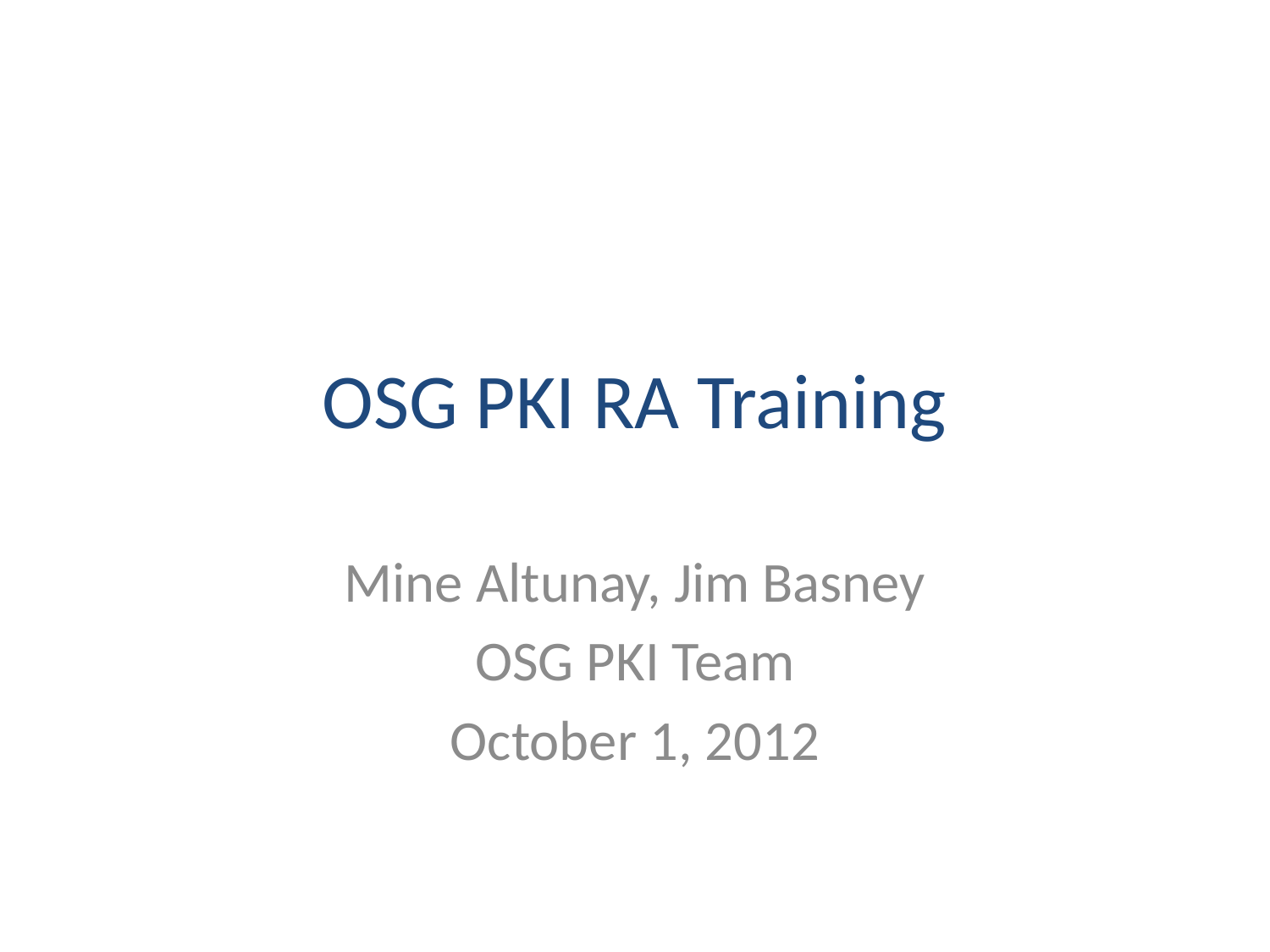

# OSG PKI RA Training
Mine Altunay, Jim Basney
OSG PKI Team
October 1, 2012